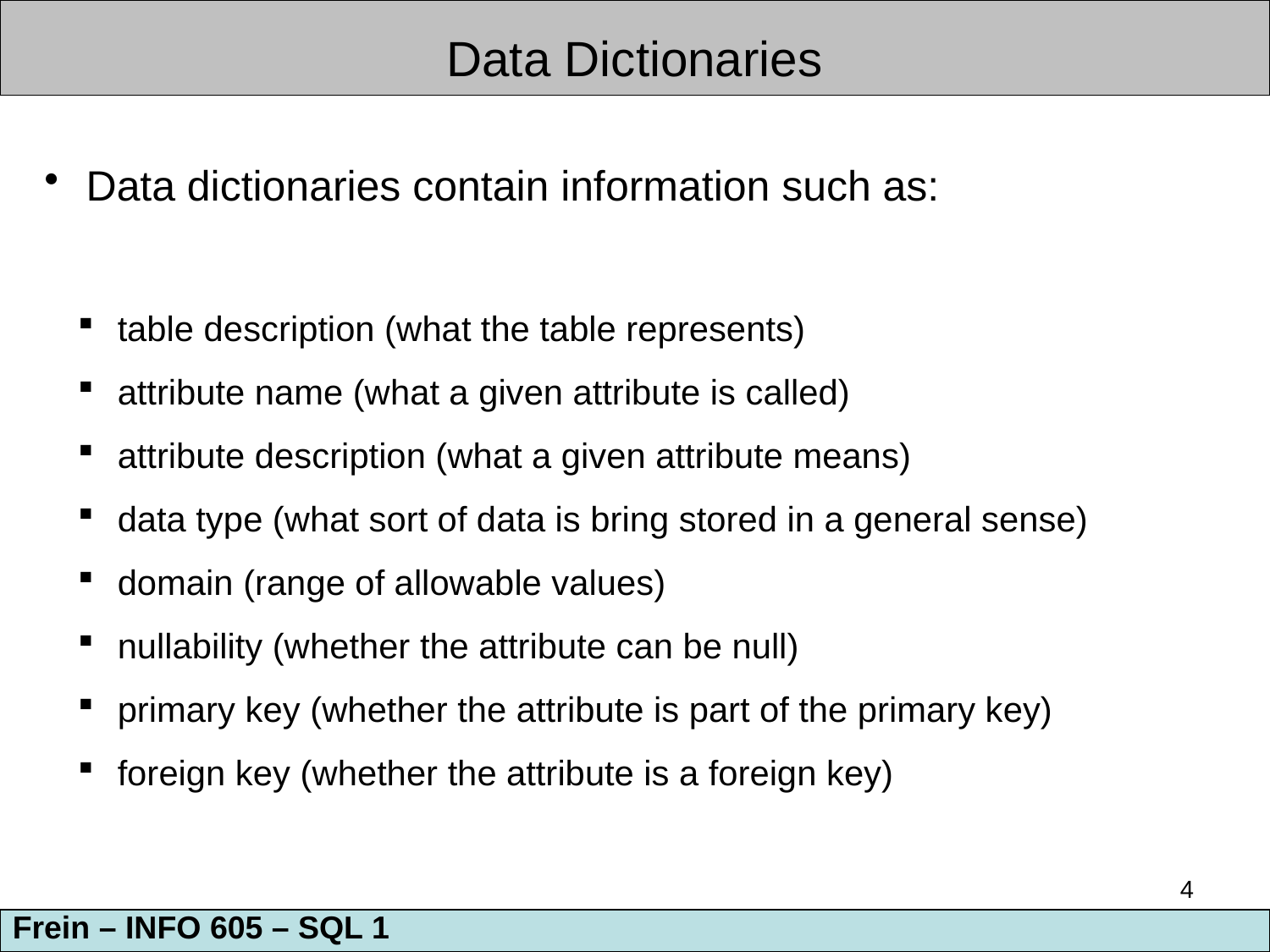

Data Dictionaries

 Data dictionaries contain information such as:

 table description (what the table represents)
 attribute name (what a given attribute is called)
 attribute description (what a given attribute means)
 data type (what sort of data is bring stored in a general sense)
 domain (range of allowable values)
 nullability (whether the attribute can be null)
 primary key (whether the attribute is part of the primary key)
 foreign key (whether the attribute is a foreign key)

4
Frein – INFO 605 – SQL 1